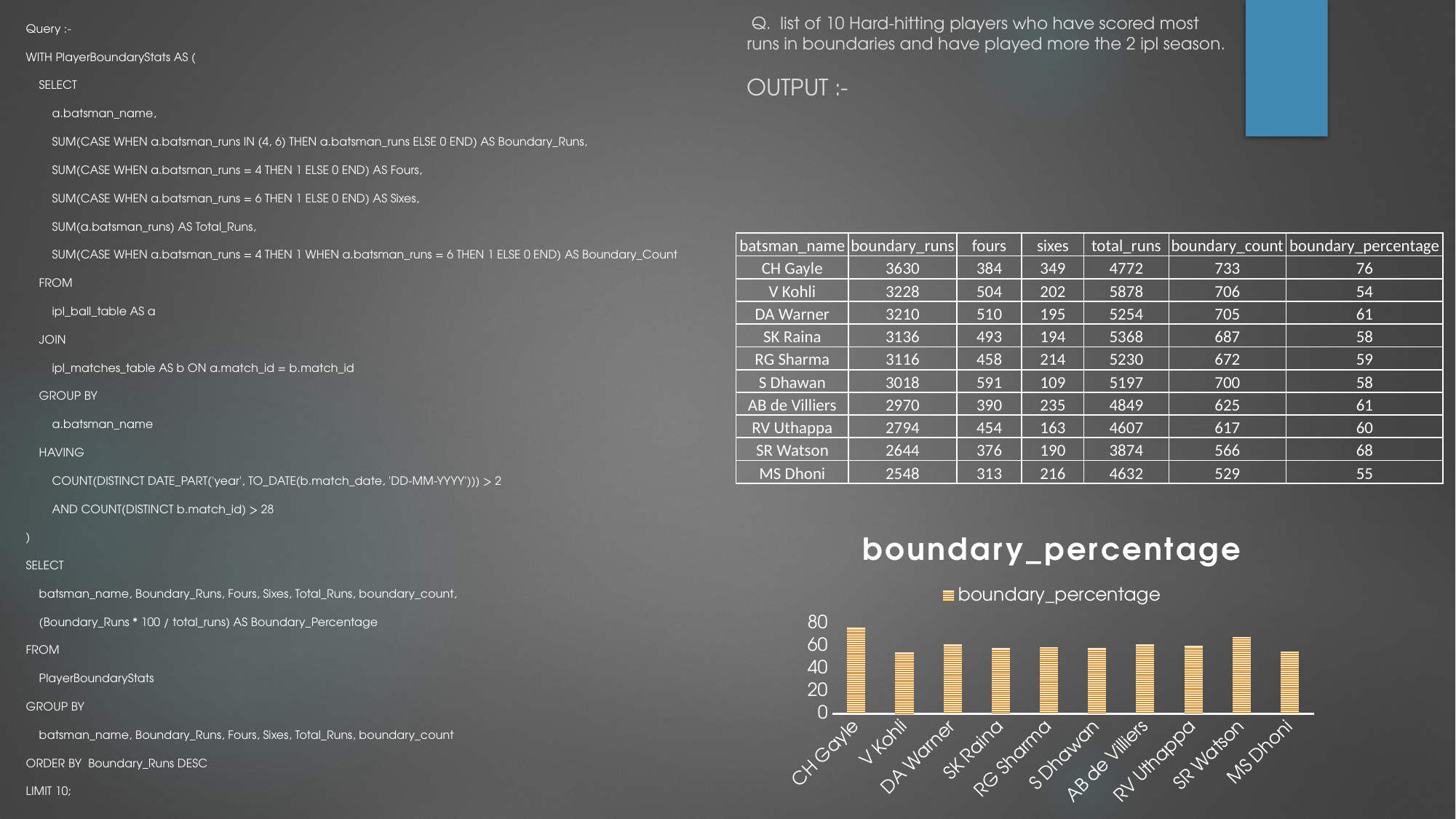

# Q.  list of 10 Hard-hitting players who have scored most runs in boundaries and have played more the 2 ipl season. OUTPUT :-
Query :-
WITH PlayerBoundaryStats AS (
    SELECT
        a.batsman_name,
        SUM(CASE WHEN a.batsman_runs IN (4, 6) THEN a.batsman_runs ELSE 0 END) AS Boundary_Runs,
        SUM(CASE WHEN a.batsman_runs = 4 THEN 1 ELSE 0 END) AS Fours,
        SUM(CASE WHEN a.batsman_runs = 6 THEN 1 ELSE 0 END) AS Sixes,
        SUM(a.batsman_runs) AS Total_Runs,
        SUM(CASE WHEN a.batsman_runs = 4 THEN 1 WHEN a.batsman_runs = 6 THEN 1 ELSE 0 END) AS Boundary_Count
    FROM
        ipl_ball_table AS a
    JOIN
        ipl_matches_table AS b ON a.match_id = b.match_id
    GROUP BY
        a.batsman_name
    HAVING
        COUNT(DISTINCT DATE_PART('year', TO_DATE(b.match_date, 'DD-MM-YYYY'))) > 2
        AND COUNT(DISTINCT b.match_id) > 28
)
SELECT
    batsman_name, Boundary_Runs, Fours, Sixes, Total_Runs, boundary_count,
    (Boundary_Runs * 100 / total_runs) AS Boundary_Percentage
FROM
    PlayerBoundaryStats
GROUP BY
    batsman_name, Boundary_Runs, Fours, Sixes, Total_Runs, boundary_count
ORDER BY  Boundary_Runs DESC
LIMIT 10;
| batsman\_name | boundary\_runs | fours | sixes | total\_runs | boundary\_count | boundary\_percentage |
| --- | --- | --- | --- | --- | --- | --- |
| CH Gayle | 3630 | 384 | 349 | 4772 | 733 | 76 |
| V Kohli | 3228 | 504 | 202 | 5878 | 706 | 54 |
| DA Warner | 3210 | 510 | 195 | 5254 | 705 | 61 |
| SK Raina | 3136 | 493 | 194 | 5368 | 687 | 58 |
| RG Sharma | 3116 | 458 | 214 | 5230 | 672 | 59 |
| S Dhawan | 3018 | 591 | 109 | 5197 | 700 | 58 |
| AB de Villiers | 2970 | 390 | 235 | 4849 | 625 | 61 |
| RV Uthappa | 2794 | 454 | 163 | 4607 | 617 | 60 |
| SR Watson | 2644 | 376 | 190 | 3874 | 566 | 68 |
| MS Dhoni | 2548 | 313 | 216 | 4632 | 529 | 55 |

### Chart:

| Category | boundary_percentage |
|---|---|
| CH Gayle | 76.0 |
| V Kohli | 54.0 |
| DA Warner | 61.0 |
| SK Raina | 58.0 |
| RG Sharma | 59.0 |
| S Dhawan | 58.0 |
| AB de Villiers | 61.0 |
| RV Uthappa | 60.0 |
| SR Watson | 68.0 |
| MS Dhoni | 55.0 |